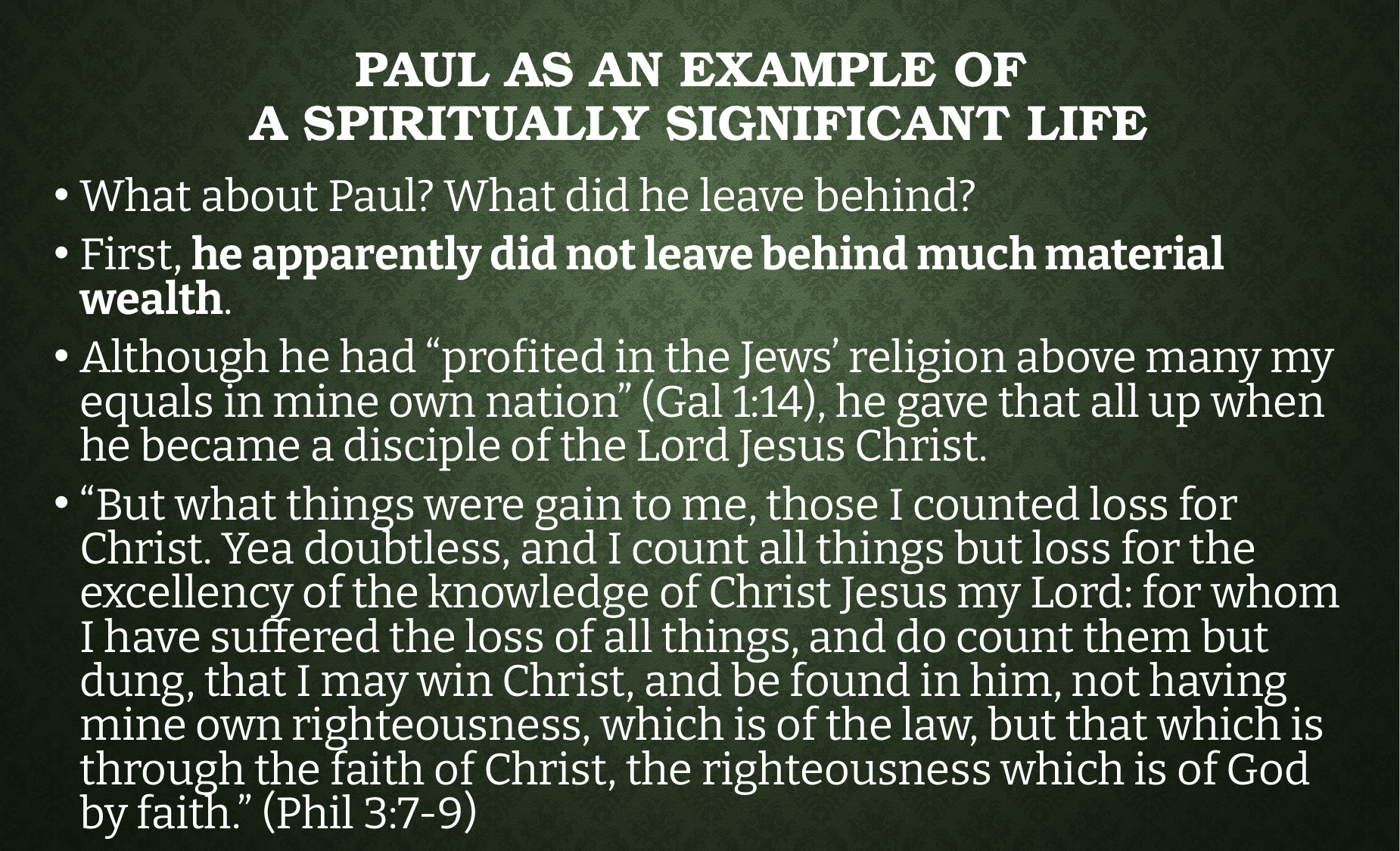

# Paul as an Example of a Spiritually Significant Life
What about Paul? What did he leave behind?
First, he apparently did not leave behind much material wealth.
Although he had “profited in the Jews’ religion above many my equals in mine own nation” (Gal 1:14), he gave that all up when he became a disciple of the Lord Jesus Christ.
“But what things were gain to me, those I counted loss for Christ. Yea doubtless, and I count all things but loss for the excellency of the knowledge of Christ Jesus my Lord: for whom I have suffered the loss of all things, and do count them but dung, that I may win Christ, and be found in him, not having mine own righteousness, which is of the law, but that which is through the faith of Christ, the righteousness which is of God by faith.” (Phil 3:7-9)